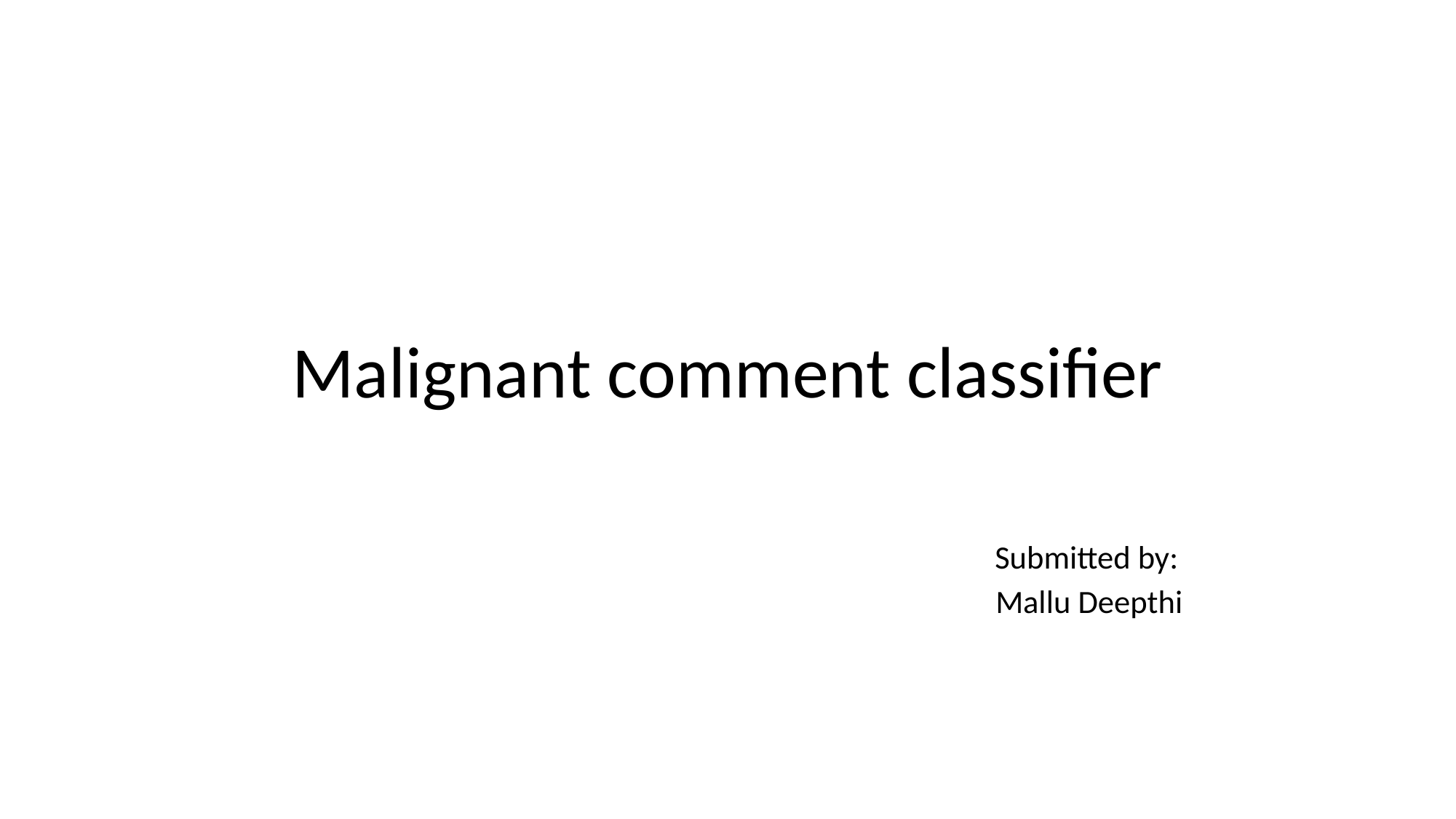

# Malignant comment classifier

                                                                                                                                             Submitted by:
                                                                                                                                              Mallu Deepthi